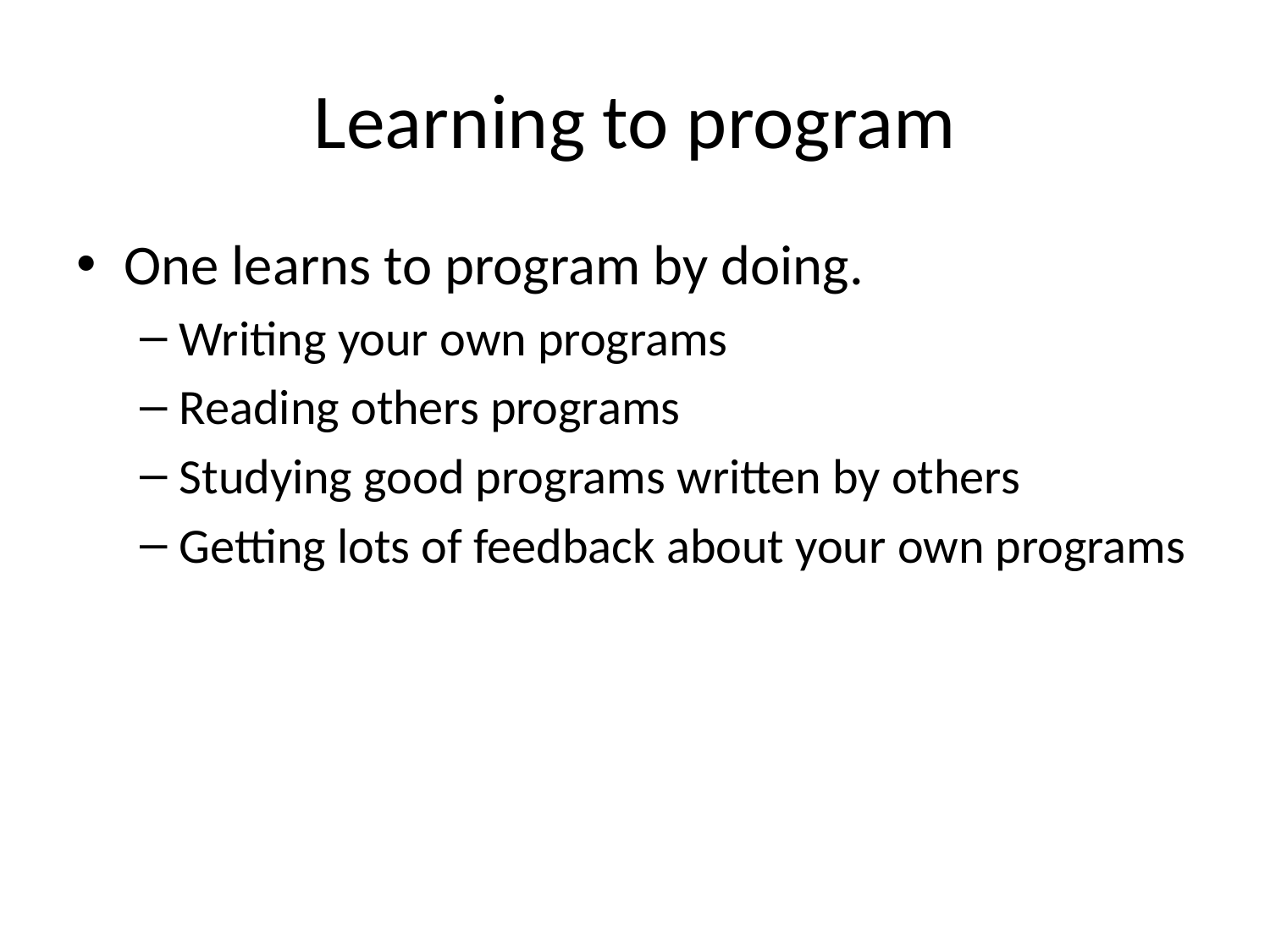

# Learning to program
One learns to program by doing.
Writing your own programs
Reading others programs
Studying good programs written by others
Getting lots of feedback about your own programs